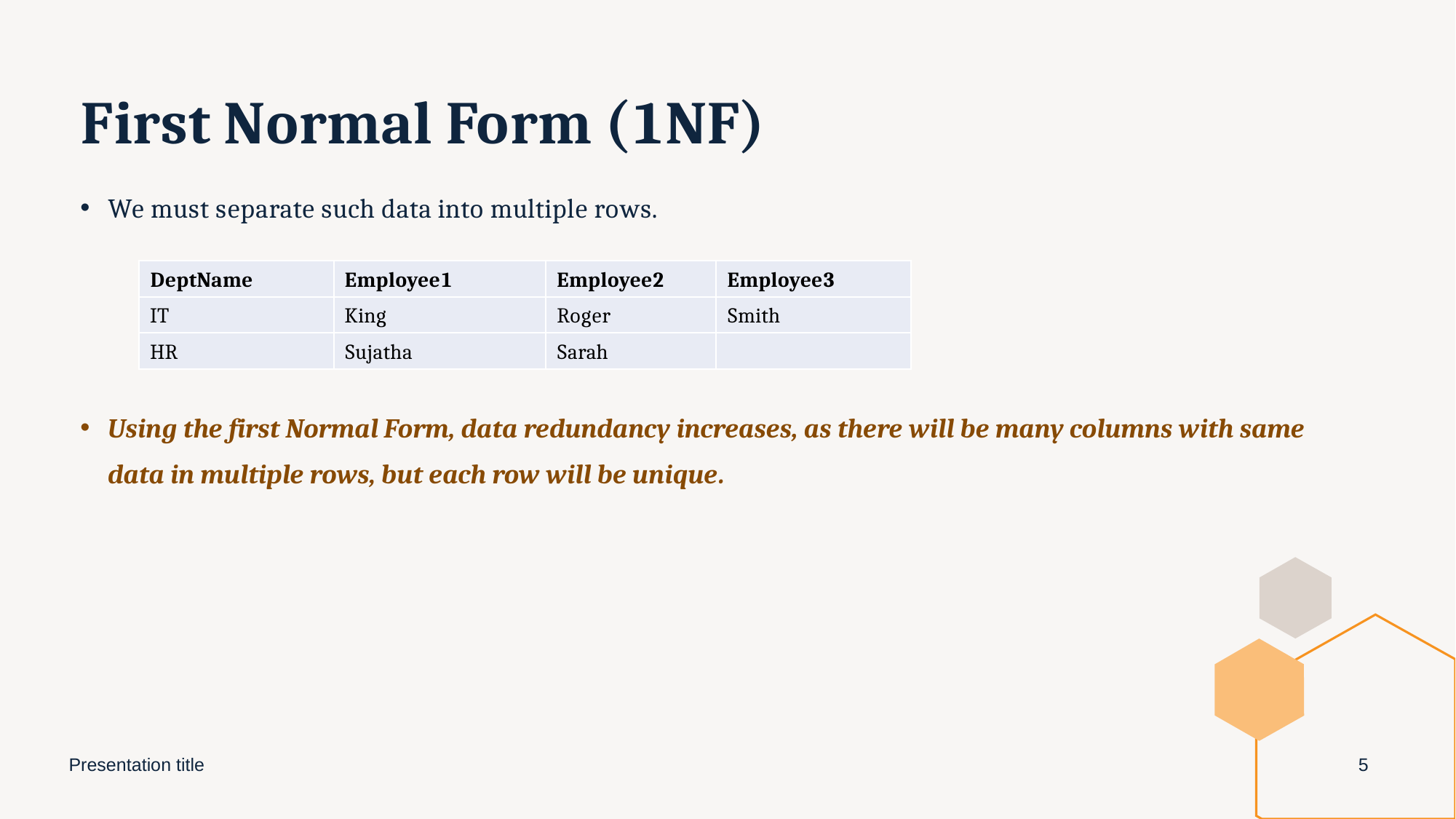

# First Normal Form (1NF)
We must separate such data into multiple rows.

Using the first Normal Form, data redundancy increases, as there will be many columns with same data in multiple rows, but each row will be unique.
| DeptName | Employee1 | Employee2 | Employee3 |
| --- | --- | --- | --- |
| IT | King | Roger | Smith |
| HR | Sujatha | Sarah |  |
Presentation title
5